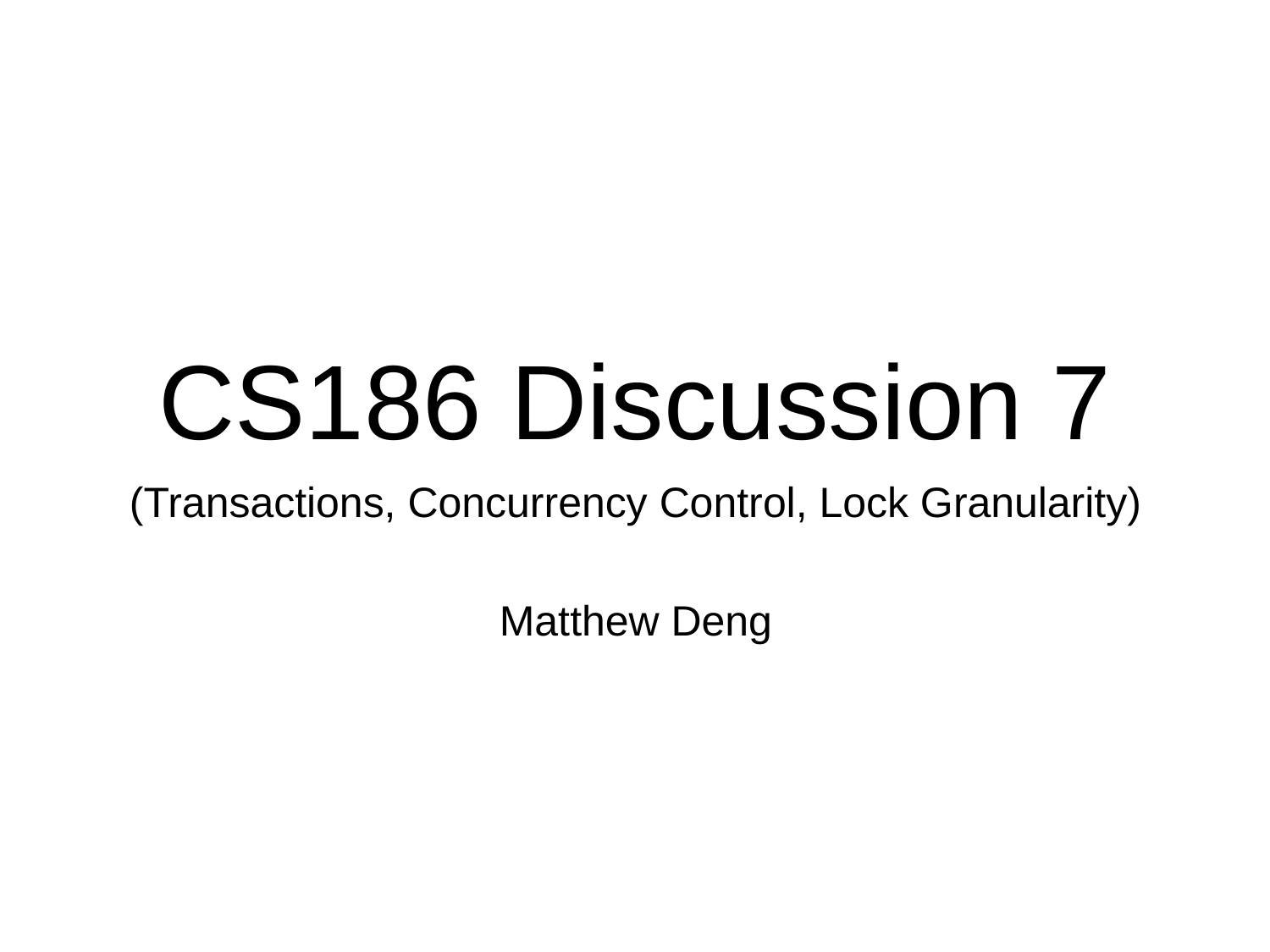

# CS186 Discussion 7
(Transactions, Concurrency Control, Lock Granularity)

Matthew Deng